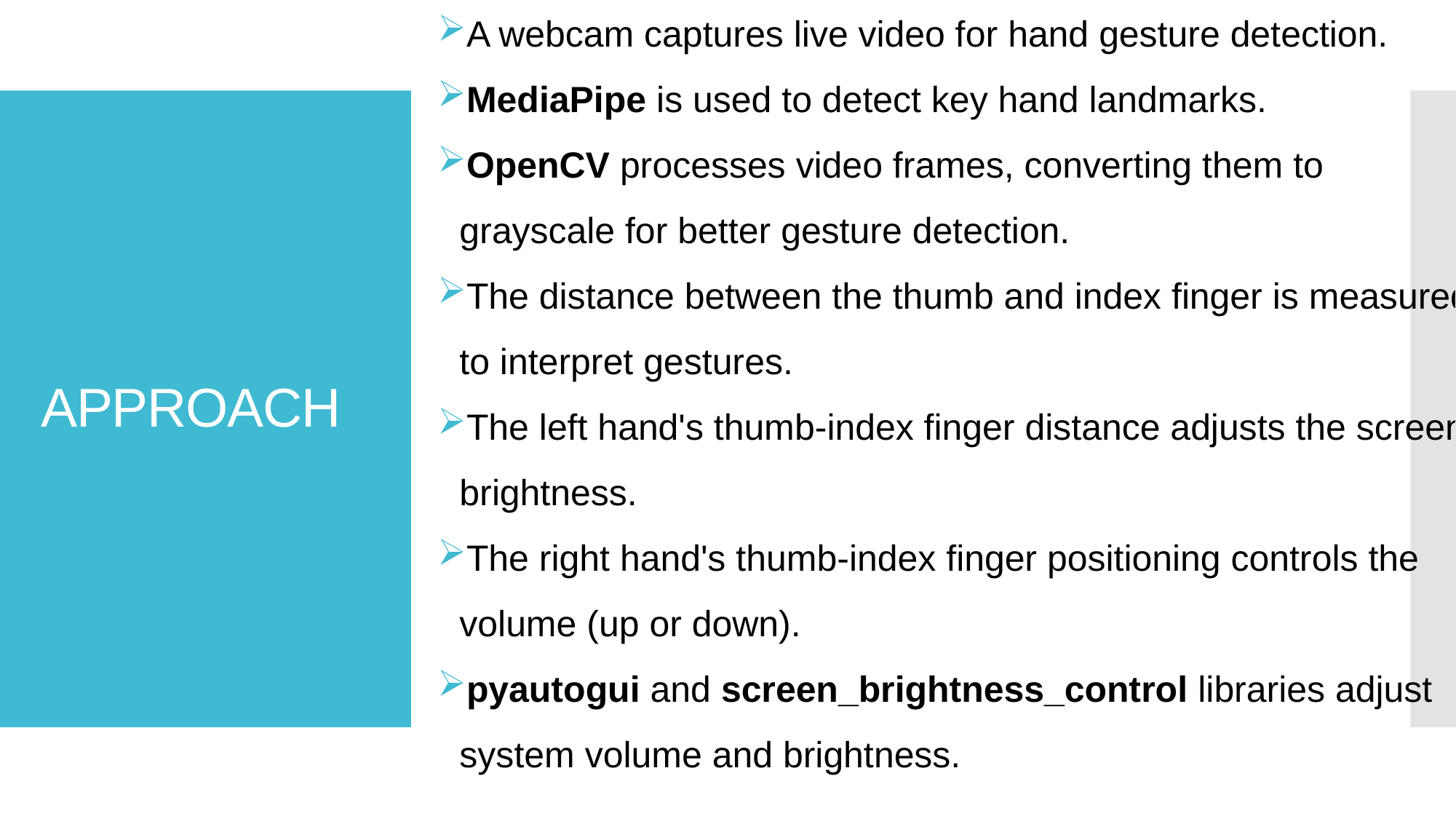

A webcam captures live video for hand gesture detection.
MediaPipe is used to detect key hand landmarks.
OpenCV processes video frames, converting them to grayscale for better gesture detection.
The distance between the thumb and index finger is measured to interpret gestures.
The left hand's thumb-index finger distance adjusts the screen brightness.
The right hand's thumb-index finger positioning controls the volume (up or down).
pyautogui and screen_brightness_control libraries adjust system volume and brightness.
# APPROACH